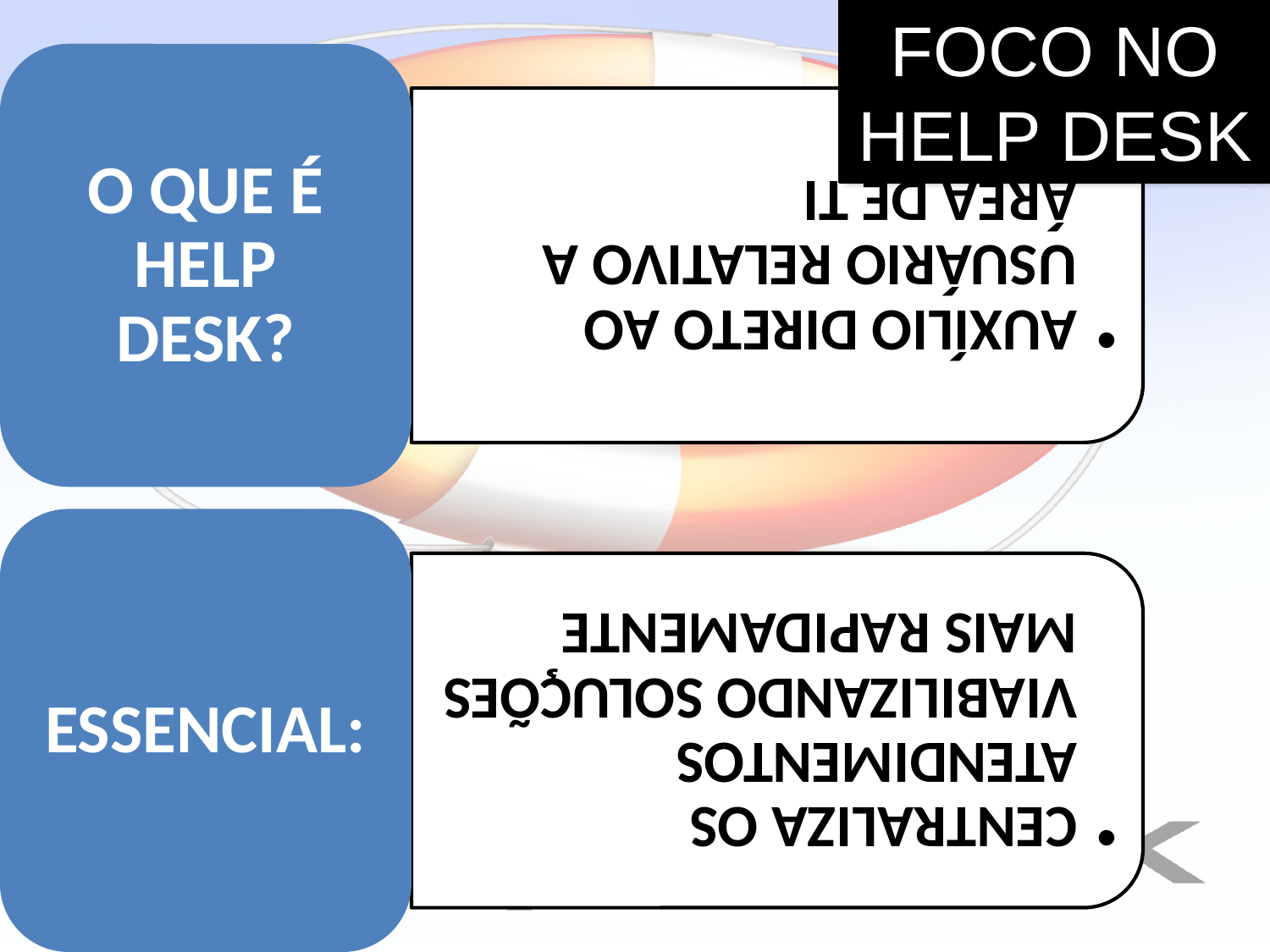

FOCO NO HELP DESK
AUXÍLIO DIRETO AO USUÁRIO RELATIVO A ÁREA DE TI
O QUE É HELP DESK?
CENTRALIZA OS ATENDIMENTOS VIABILIZANDO SOLUÇÕES MAIS RAPIDAMENTE
ESSENCIAL: